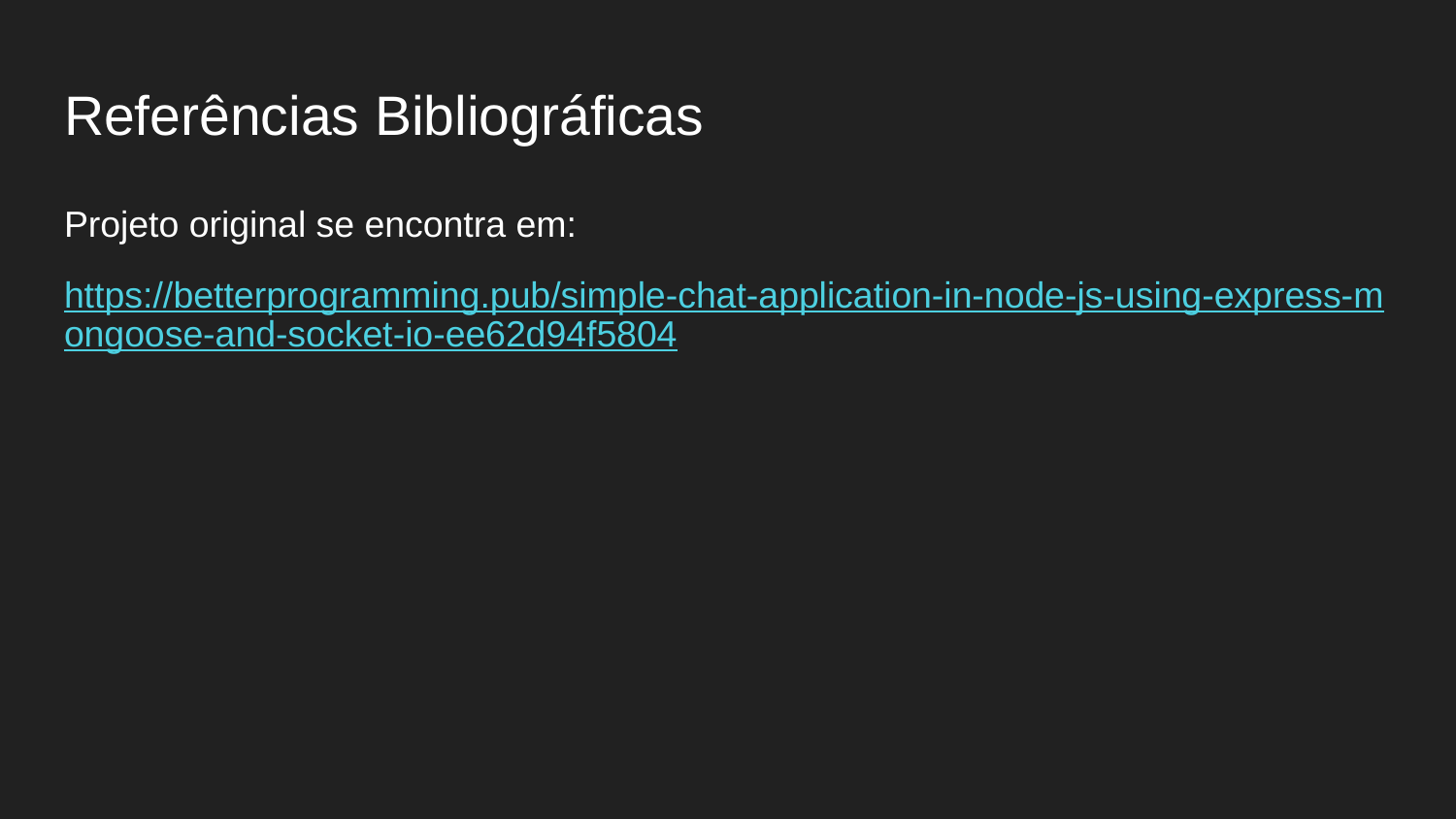

# Referências Bibliográficas
Projeto original se encontra em:
https://betterprogramming.pub/simple-chat-application-in-node-js-using-express-mongoose-and-socket-io-ee62d94f5804